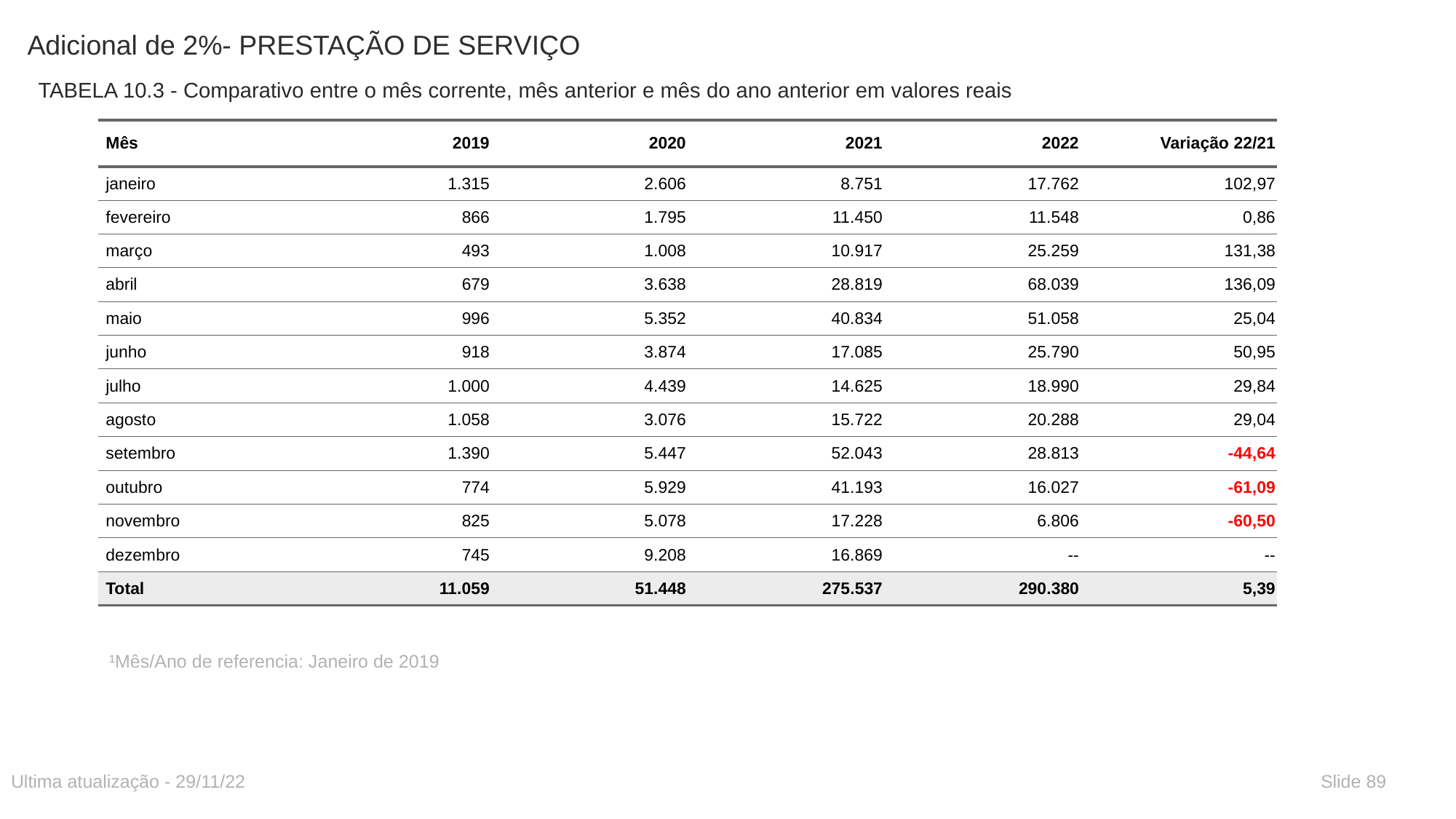

# Adicional de 2%- PRESTAÇÃO DE SERVIÇO
TABELA 10.3 - Comparativo entre o mês corrente, mês anterior e mês do ano anterior em valores reais
| Mês | 2019 | 2020 | 2021 | 2022 | Variação 22/21 |
| --- | --- | --- | --- | --- | --- |
| janeiro | 1.315 | 2.606 | 8.751 | 17.762 | 102,97 |
| fevereiro | 866 | 1.795 | 11.450 | 11.548 | 0,86 |
| março | 493 | 1.008 | 10.917 | 25.259 | 131,38 |
| abril | 679 | 3.638 | 28.819 | 68.039 | 136,09 |
| maio | 996 | 5.352 | 40.834 | 51.058 | 25,04 |
| junho | 918 | 3.874 | 17.085 | 25.790 | 50,95 |
| julho | 1.000 | 4.439 | 14.625 | 18.990 | 29,84 |
| agosto | 1.058 | 3.076 | 15.722 | 20.288 | 29,04 |
| setembro | 1.390 | 5.447 | 52.043 | 28.813 | -44,64 |
| outubro | 774 | 5.929 | 41.193 | 16.027 | -61,09 |
| novembro | 825 | 5.078 | 17.228 | 6.806 | -60,50 |
| dezembro | 745 | 9.208 | 16.869 | -- | -- |
| Total | 11.059 | 51.448 | 275.537 | 290.380 | 5,39 |
¹Mês/Ano de referencia: Janeiro de 2019
Ultima atualização - 29/11/22
Slide 89